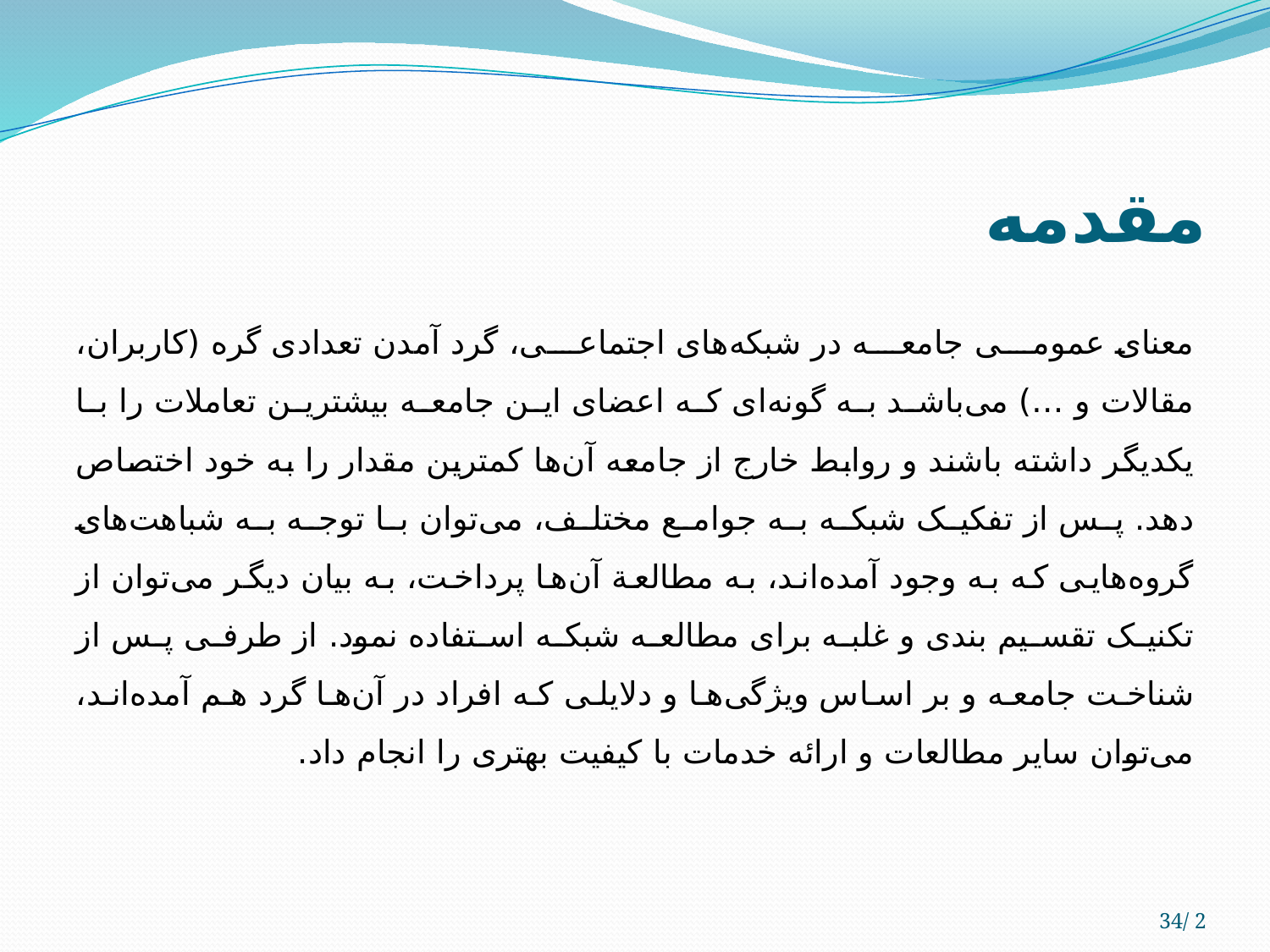

# مقدمه
معنای عمومی جامعه در شبکه‌های اجتماعی، گرد آمدن تعدادی گره (کاربران، مقالات و …) می‌باشد به گونه‌ای که اعضای این جامعه بیشترین تعاملات را با یکدیگر داشته باشند و روابط خارج از جامعه آن‌ها کمترین مقدار را به خود اختصاص دهد. پس از تفکیک شبکه به جوامع مختلف، می‌توان با توجه به شباهت‌های گروه‌هایی که به وجود آمده‌اند، به مطالعة آن‌ها پرداخت، به بیان دیگر می‌توان از تکنیک تقسیم ‌بندی و غلبه برای مطالعه شبکه استفاده نمود. از طرفی پس از شناخت جامعه و بر اساس ویژگی‌ها و دلایلی که افراد در آن‌ها گرد هم آمده‌اند، می‌توان سایر مطالعات و ارائه خدمات با کیفیت بهتری را انجام داد.
34/ 2